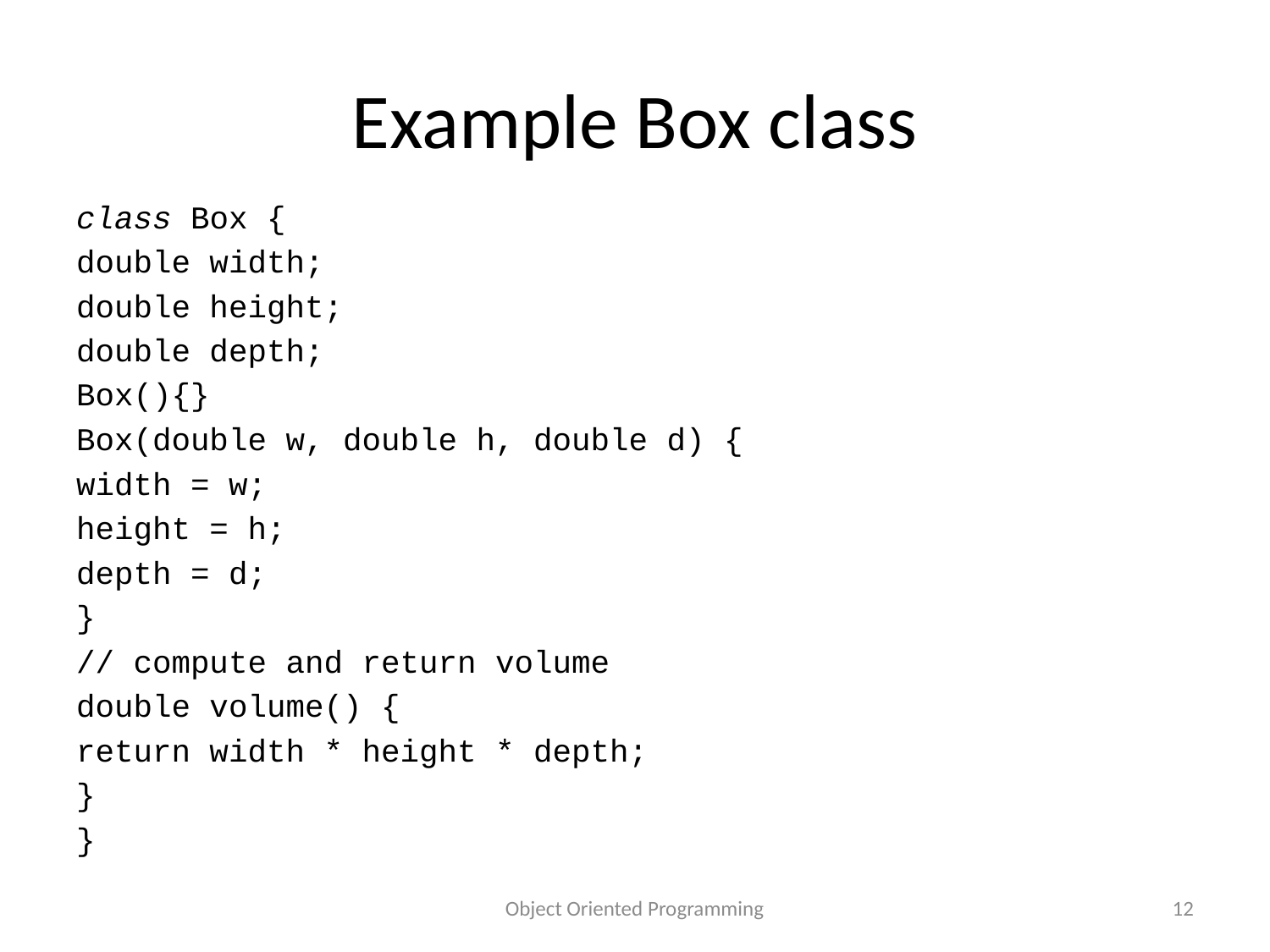

# Example Box class
class Box {
double width;
double height;
double depth;
Box(){}
Box(double w, double h, double d) {
width = w;
height = h;
depth = d;
}
// compute and return volume
double volume() {
return width * height * depth;
}
}
Object Oriented Programming
12